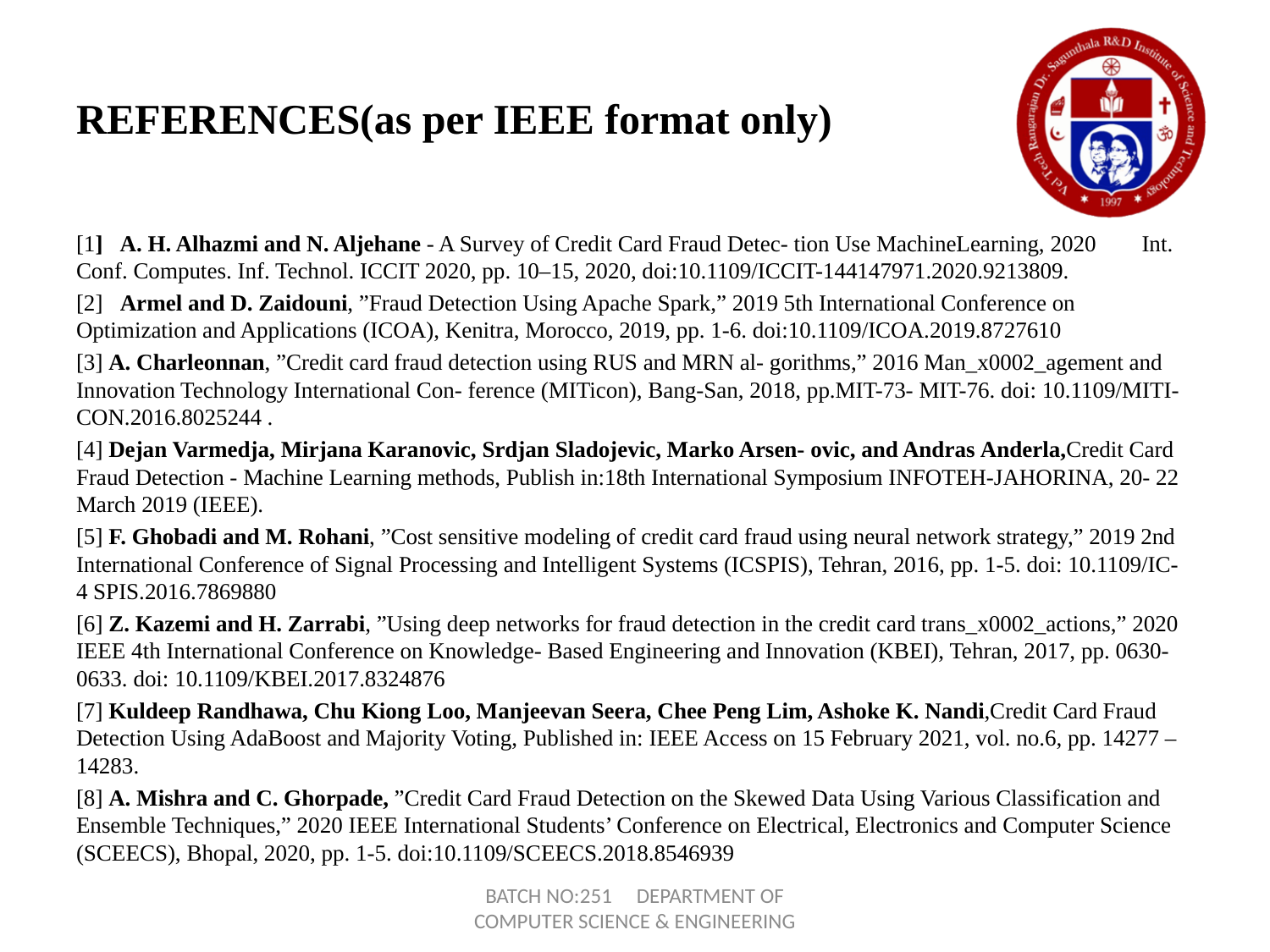

# REFERENCES(as per IEEE format only)
[1]   A. H. Alhazmi and N. Aljehane - A Survey of Credit Card Fraud Detec- tion Use MachineLearning, 2020        Int. Conf. Computes. Inf. Technol. ICCIT 2020, pp. 10–15, 2020, doi:10.1109/ICCIT-144147971.2020.9213809.
[2]   Armel and D. Zaidouni, ”Fraud Detection Using Apache Spark,” 2019 5th International Conference on  Optimization and Applications (ICOA), Kenitra, Morocco, 2019, pp. 1-6. doi:10.1109/ICOA.2019.8727610
[3] A. Charleonnan, ”Credit card fraud detection using RUS and MRN al- gorithms,” 2016 Man_x0002_agement and Innovation Technology International Con- ference (MITicon), Bang-San, 2018, pp.MIT-73- MIT-76. doi: 10.1109/MITI- CON.2016.8025244 .
[4] Dejan Varmedja, Mirjana Karanovic, Srdjan Sladojevic, Marko Arsen- ovic, and Andras Anderla,Credit Card Fraud Detection - Machine Learning methods, Publish in:18th International Symposium INFOTEH-JAHORINA, 20- 22 March 2019 (IEEE).
[5] F. Ghobadi and M. Rohani, ”Cost sensitive modeling of credit card fraud using neural network strategy,” 2019 2nd International Conference of Signal Processing and Intelligent Systems (ICSPIS), Tehran, 2016, pp. 1-5. doi: 10.1109/IC- 4 SPIS.2016.7869880
[6] Z. Kazemi and H. Zarrabi, ”Using deep networks for fraud detection in the credit card trans_x0002_actions,” 2020 IEEE 4th International Conference on Knowledge- Based Engineering and Innovation (KBEI), Tehran, 2017, pp. 0630-0633. doi: 10.1109/KBEI.2017.8324876
[7] Kuldeep Randhawa, Chu Kiong Loo, Manjeevan Seera, Chee Peng Lim, Ashoke K. Nandi,Credit Card Fraud Detection Using AdaBoost and Majority Voting, Published in: IEEE Access on 15 February 2021, vol. no.6, pp. 14277 – 14283.
[8] A. Mishra and C. Ghorpade, ”Credit Card Fraud Detection on the Skewed Data Using Various Classification and Ensemble Techniques,” 2020 IEEE International Students’ Conference on Electrical, Electronics and Computer Science (SCEECS), Bhopal, 2020, pp. 1-5. doi:10.1109/SCEECS.2018.8546939

BATCH NO:251     DEPARTMENT OF COMPUTER SCIENCE & ENGINEERING
30